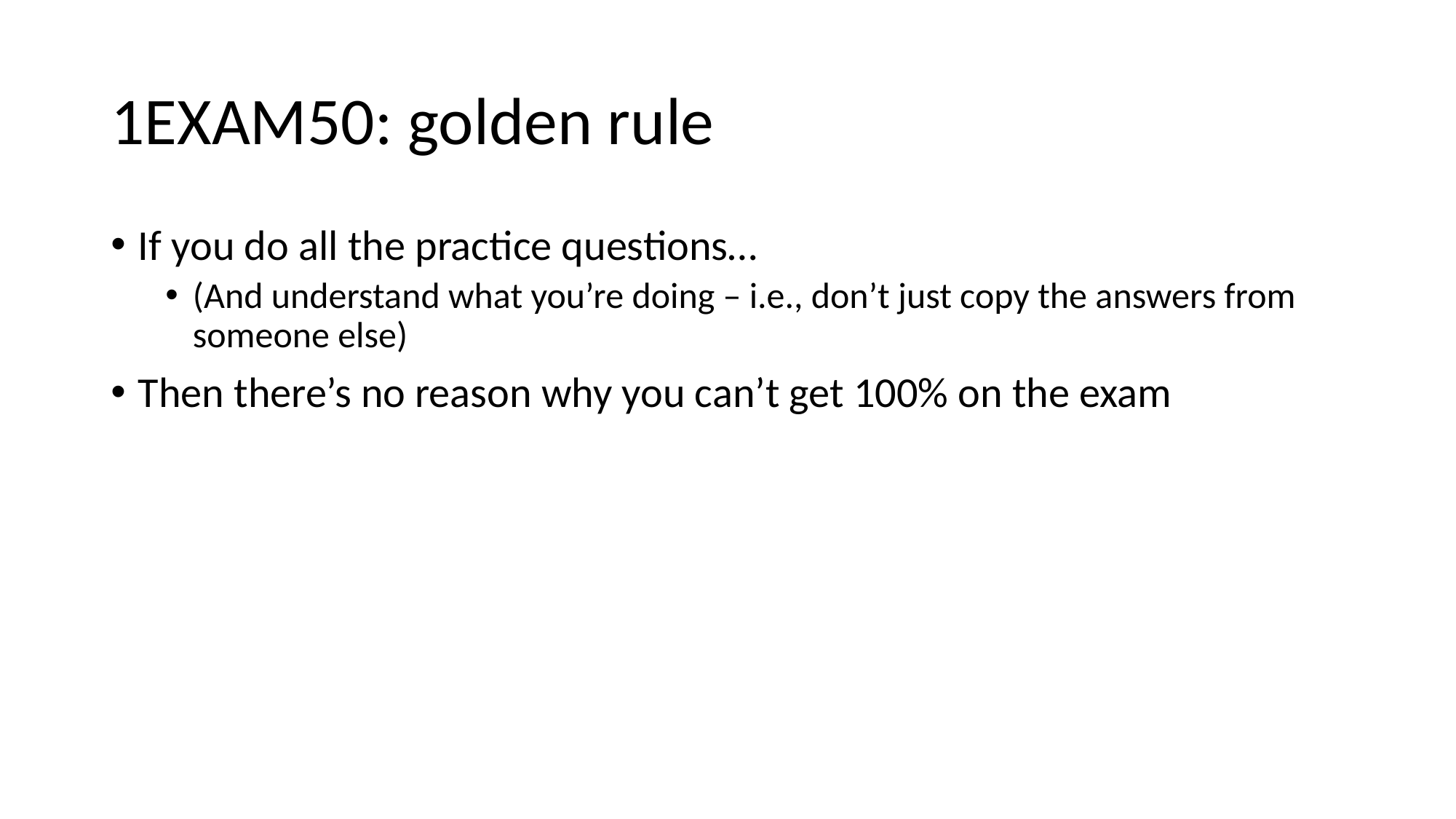

# 1EXAM50: golden rule
If you do all the practice questions…
(And understand what you’re doing – i.e., don’t just copy the answers from someone else)
Then there’s no reason why you can’t get 100% on the exam